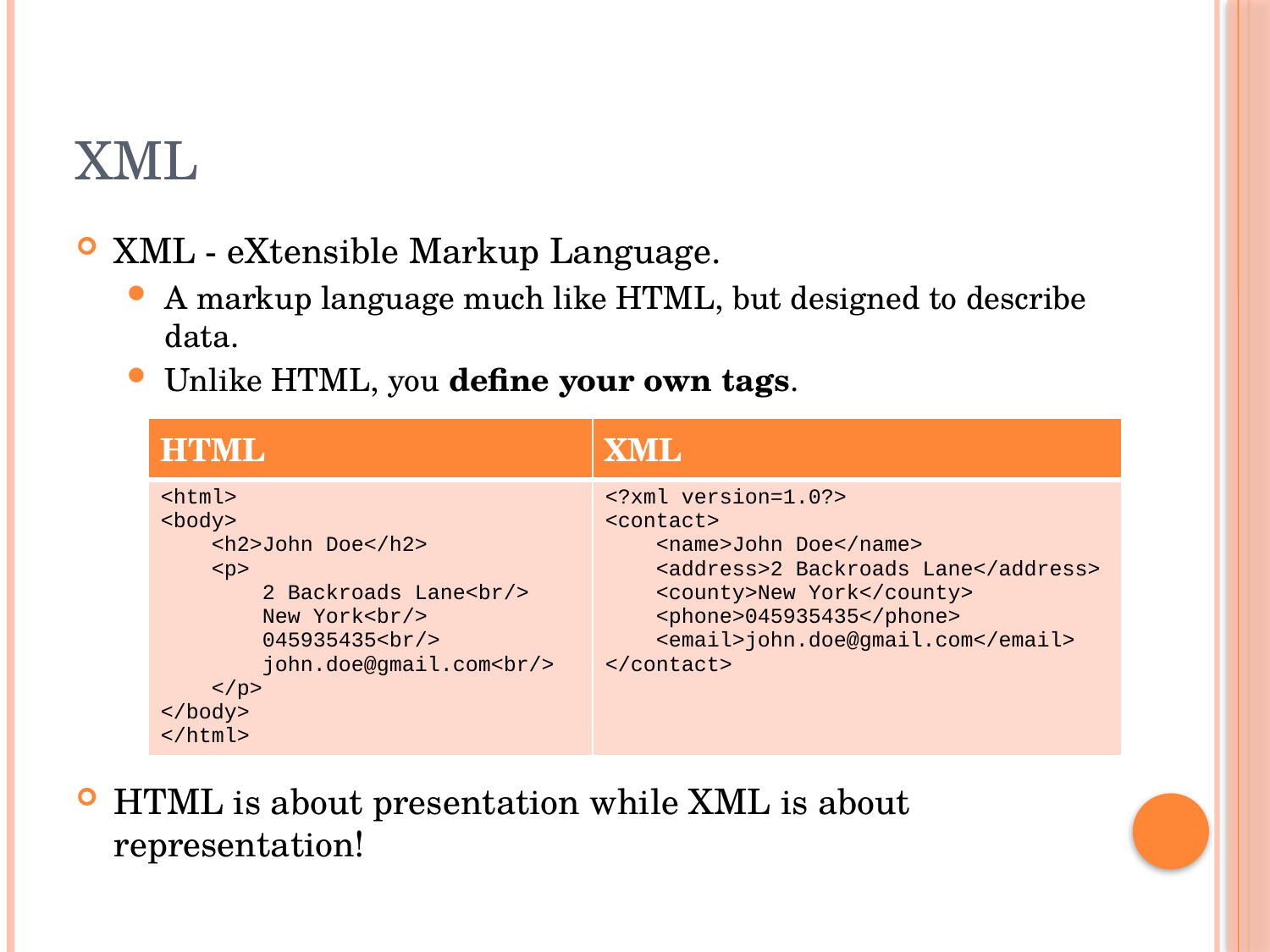

# XML
XML - eXtensible Markup Language.
A markup language much like HTML, but designed to describe data.
Unlike HTML, you define your own tags.

HTML is about presentation while XML is about representation!
| HTML | XML |
| --- | --- |
| <html> <body> <h2>John Doe</h2> <p> 2 Backroads Lane<br/> New York<br/> 045935435<br/> john.doe@gmail.com<br/> </p> </body> </html> | <?xml version=1.0?> <contact> <name>John Doe</name> <address>2 Backroads Lane</address> <county>New York</county> <phone>045935435</phone> <email>john.doe@gmail.com</email> </contact> |